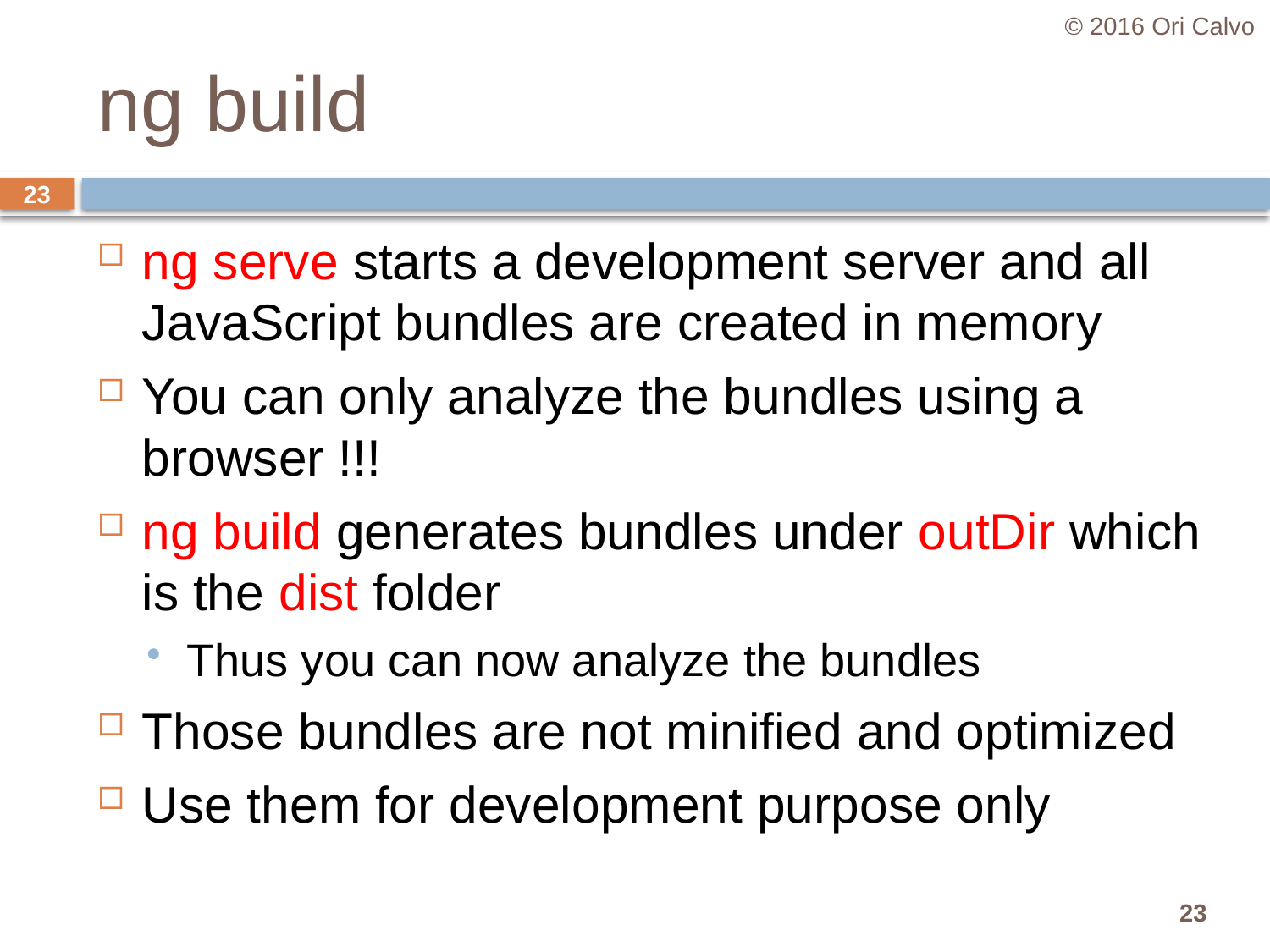

© 2016 Ori Calvo
# ng build
23
ng serve starts a development server and all JavaScript bundles are created in memory
You can only analyze the bundles using a browser !!!
ng build generates bundles under outDir which is the dist folder
Thus you can now analyze the bundles
Those bundles are not minified and optimized
Use them for development purpose only